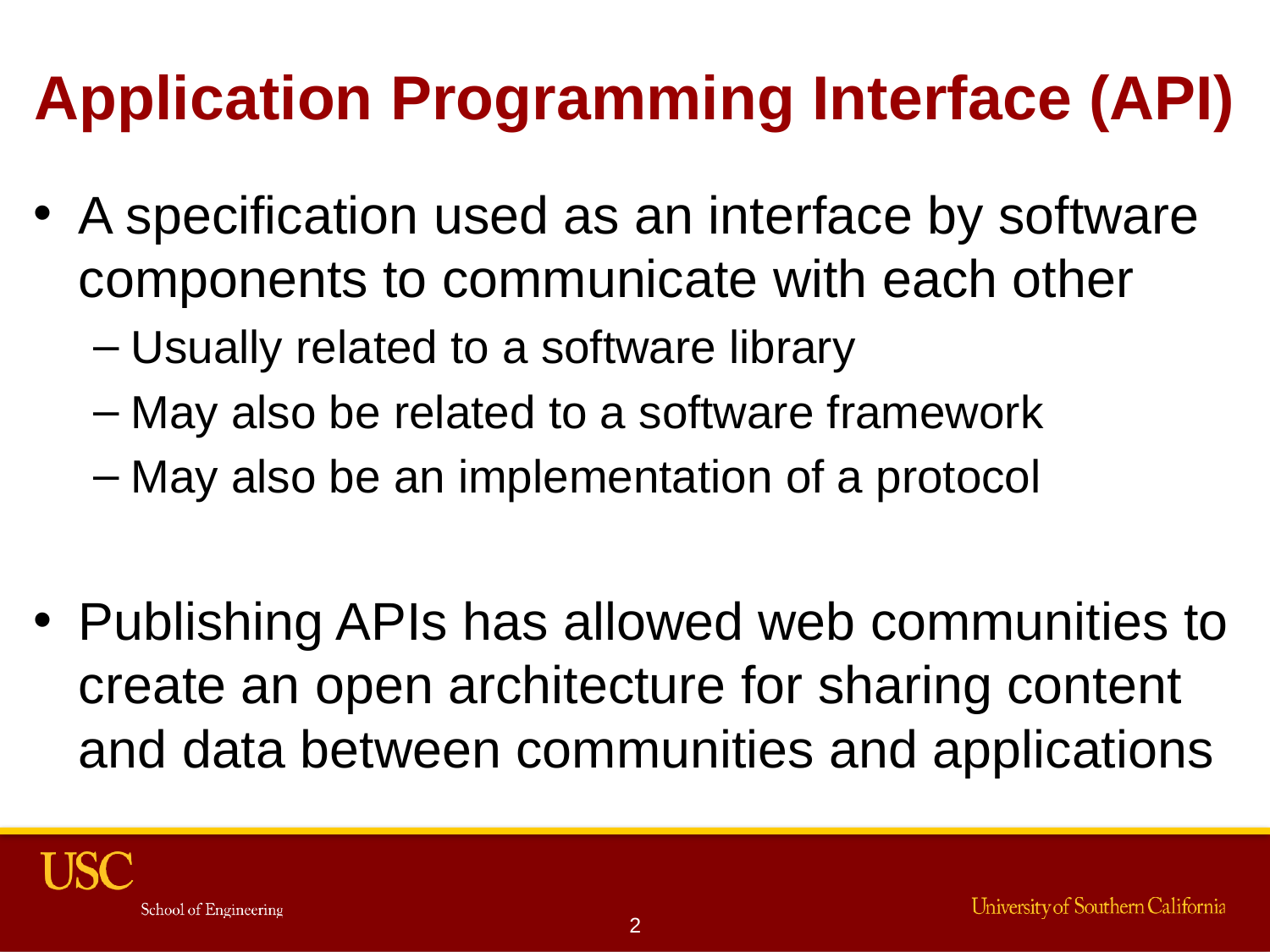

# Application Programming Interface (API)
A specification used as an interface by software components to communicate with each other
Usually related to a software library
May also be related to a software framework
May also be an implementation of a protocol

Publishing APIs has allowed web communities to create an open architecture for sharing content and data between communities and applications
2